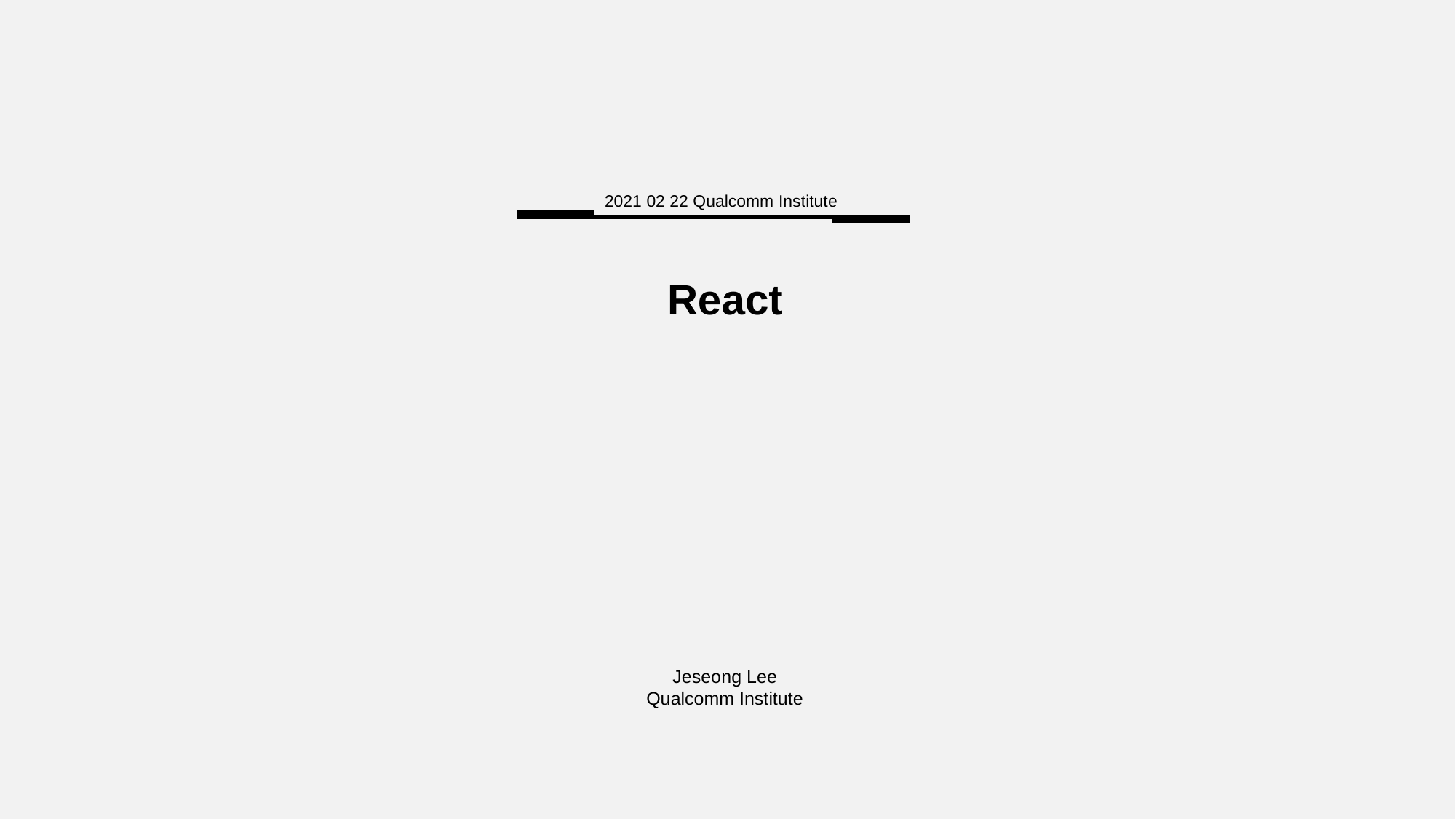

2021 02 22 Qualcomm Institute

React
Jeseong Lee
Qualcomm Institute